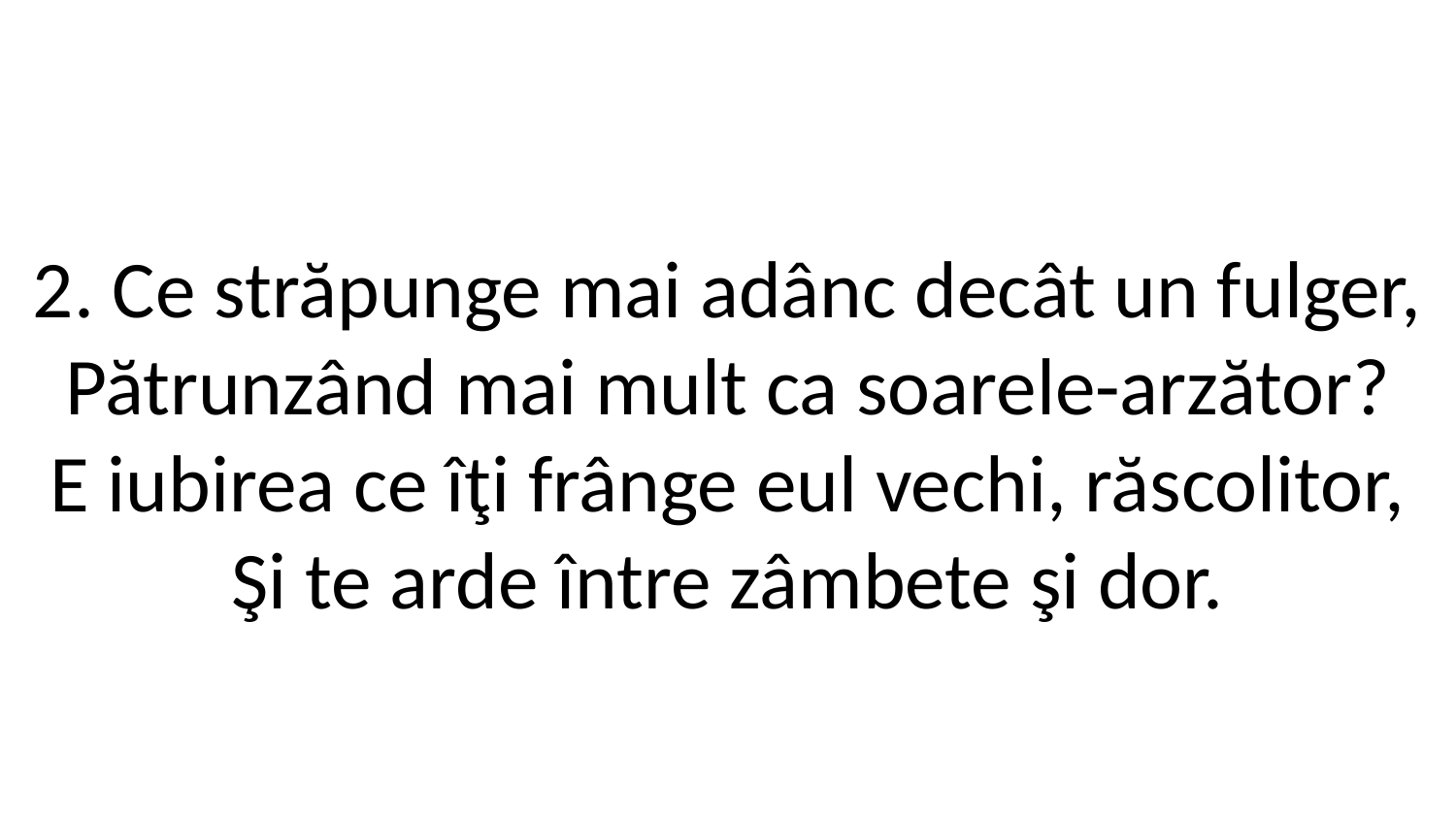

2. Ce străpunge mai adânc decât un fulger,
Pătrunzând mai mult ca soarele-arzător?
E iubirea ce îţi frânge eul vechi, răscolitor,
Şi te arde între zâmbete şi dor.